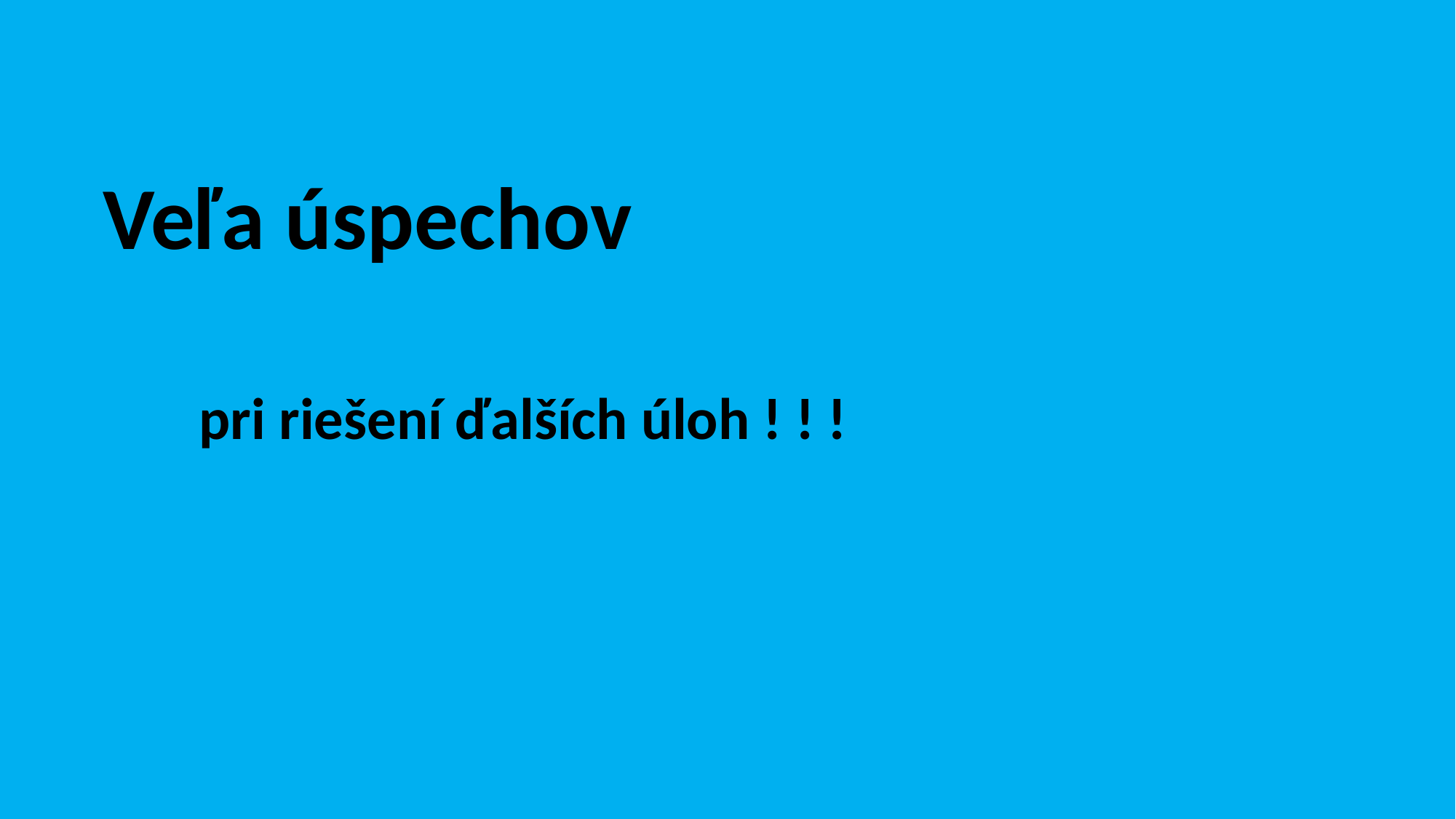

Veľa úspechov
			pri riešení ďalších úloh ! ! !